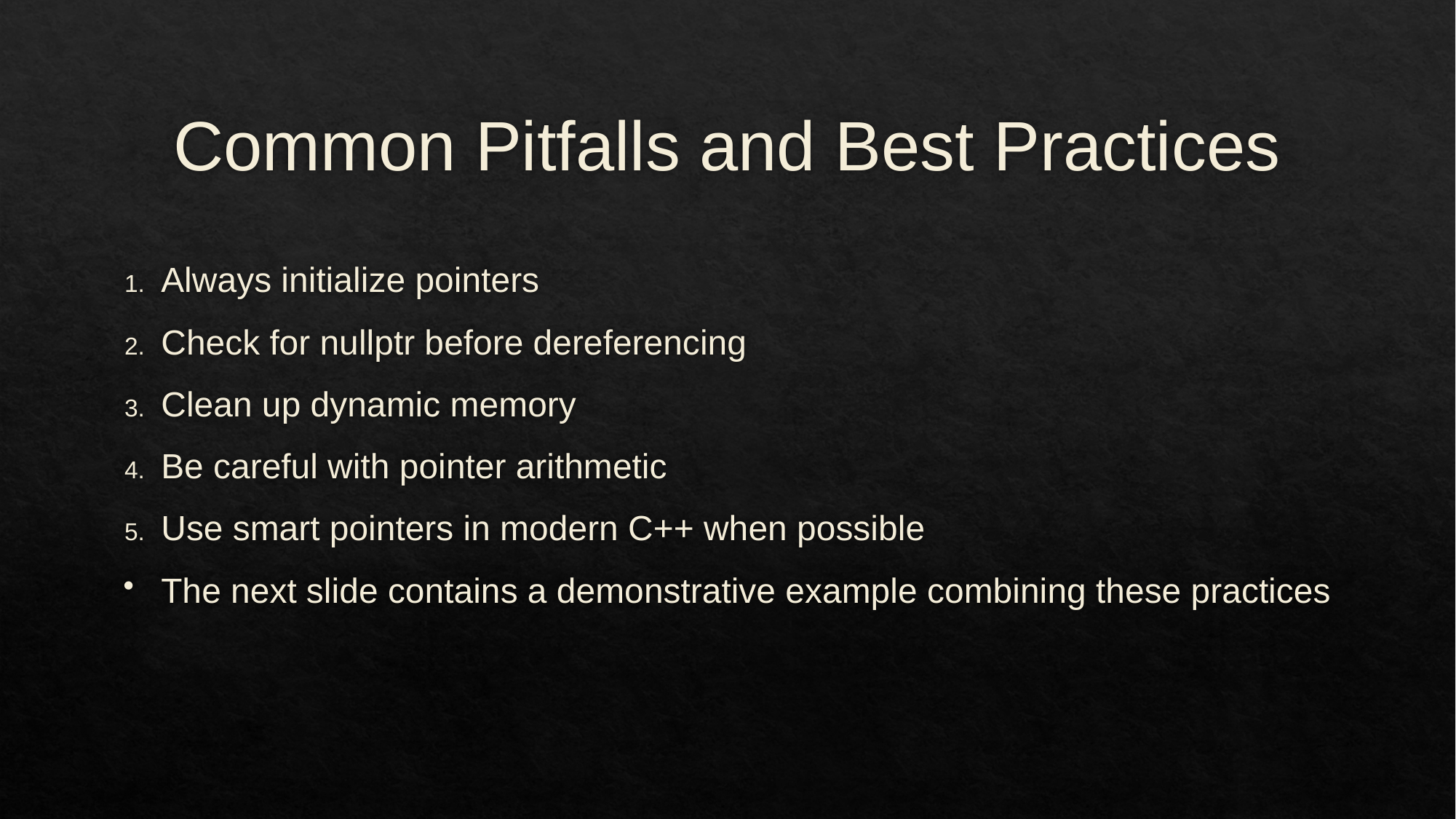

# Common Pitfalls and Best Practices
Always initialize pointers
Check for nullptr before dereferencing
Clean up dynamic memory
Be careful with pointer arithmetic
Use smart pointers in modern C++ when possible
The next slide contains a demonstrative example combining these practices